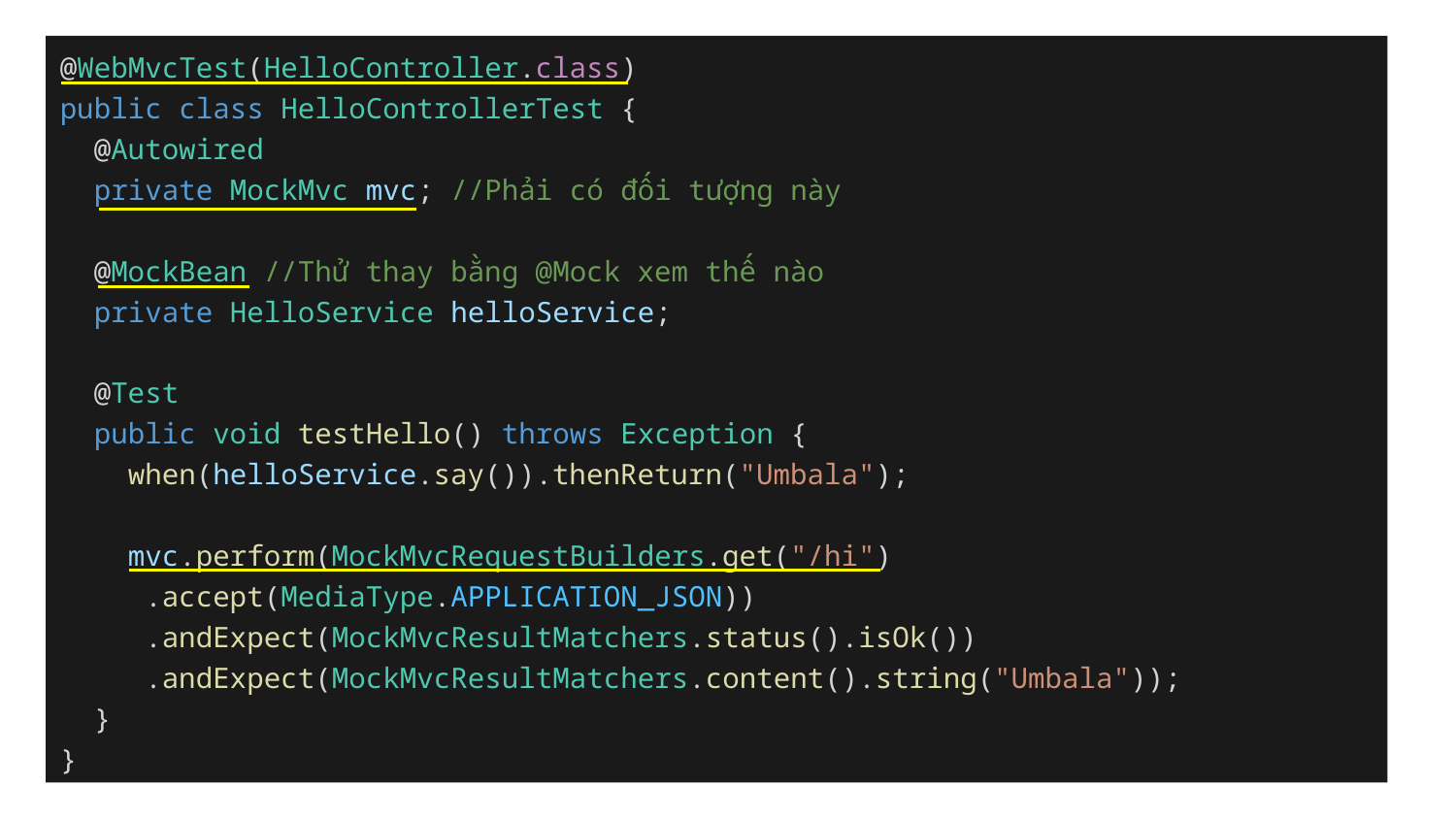

@WebMvcTest(HelloController.class)
public class HelloControllerTest {
  @Autowired
  private MockMvc mvc; //Phải có đối tượng này
  @MockBean //Thử thay bằng @Mock xem thế nào
  private HelloService helloService;
  @Test
  public void testHello() throws Exception {
    when(helloService.say()).thenReturn("Umbala");
    mvc.perform(MockMvcRequestBuilders.get("/hi")
     .accept(MediaType.APPLICATION_JSON))
     .andExpect(MockMvcResultMatchers.status().isOk())
     .andExpect(MockMvcResultMatchers.content().string("Umbala"));
  }
}